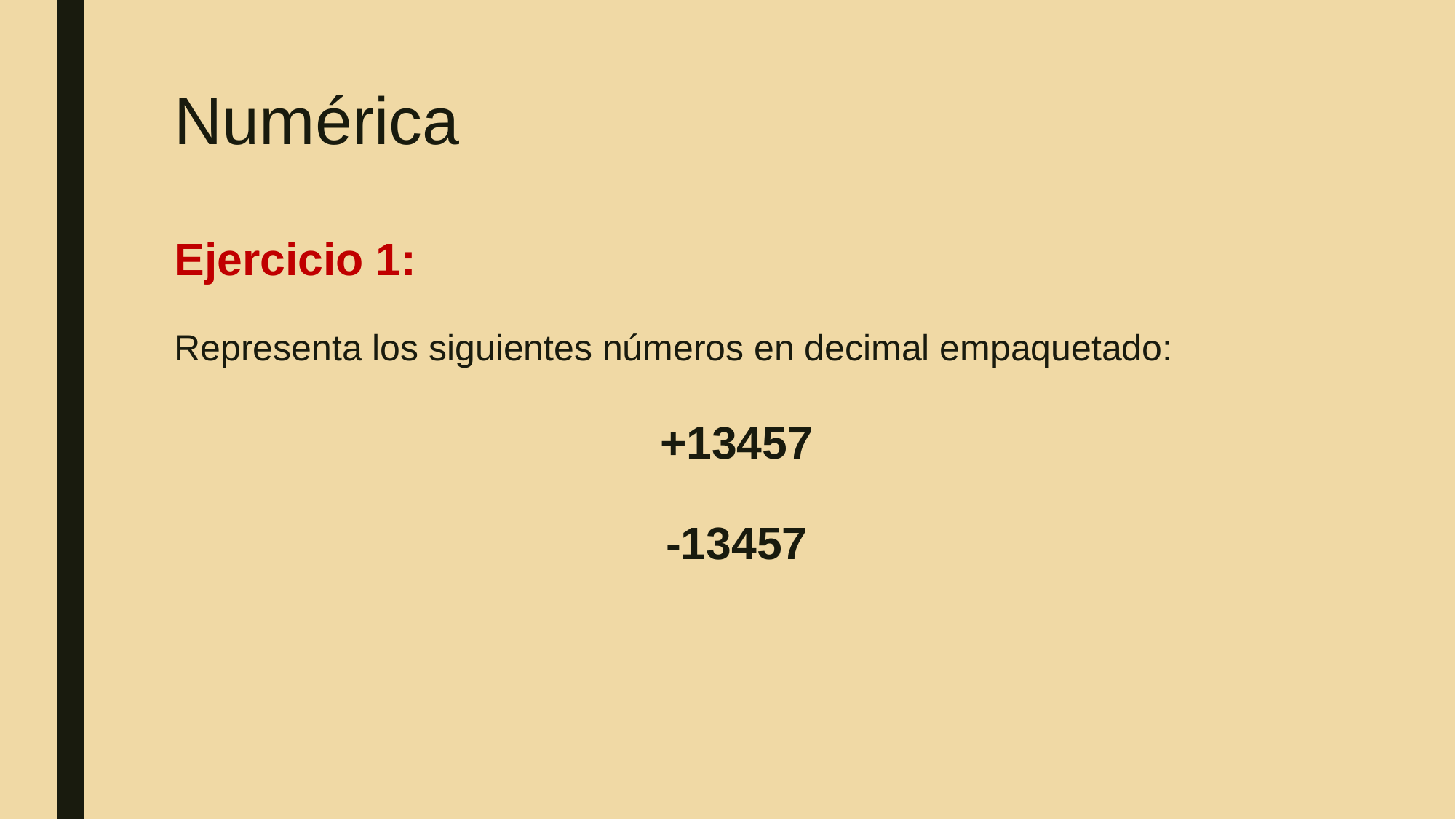

Numérica
Ejercicio 1:
Representa los siguientes números en decimal empaquetado:
+13457
-13457